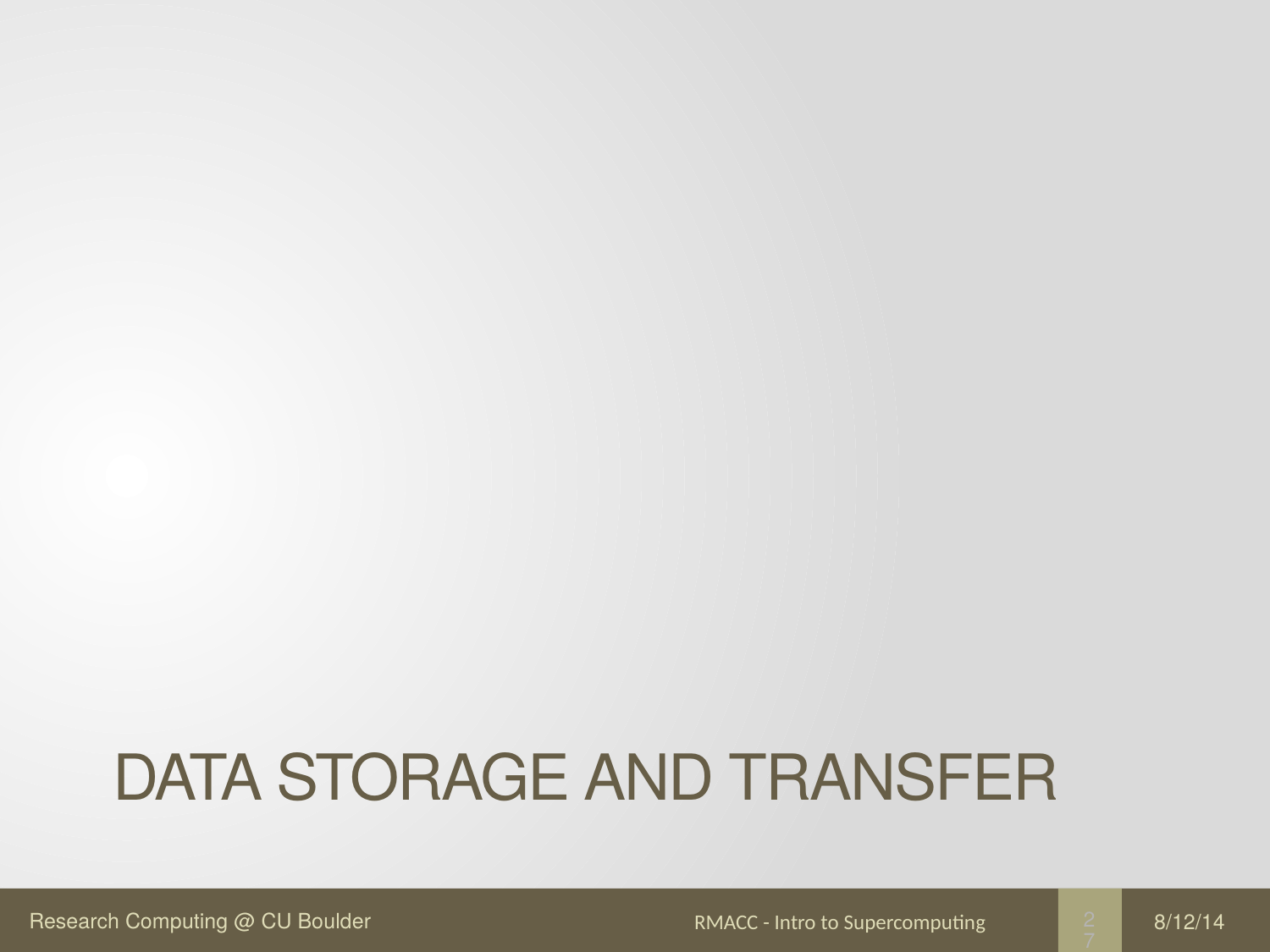

# Data STORAGE and TRANSFER
RMACC - Intro to Supercomputing
8/12/14
27